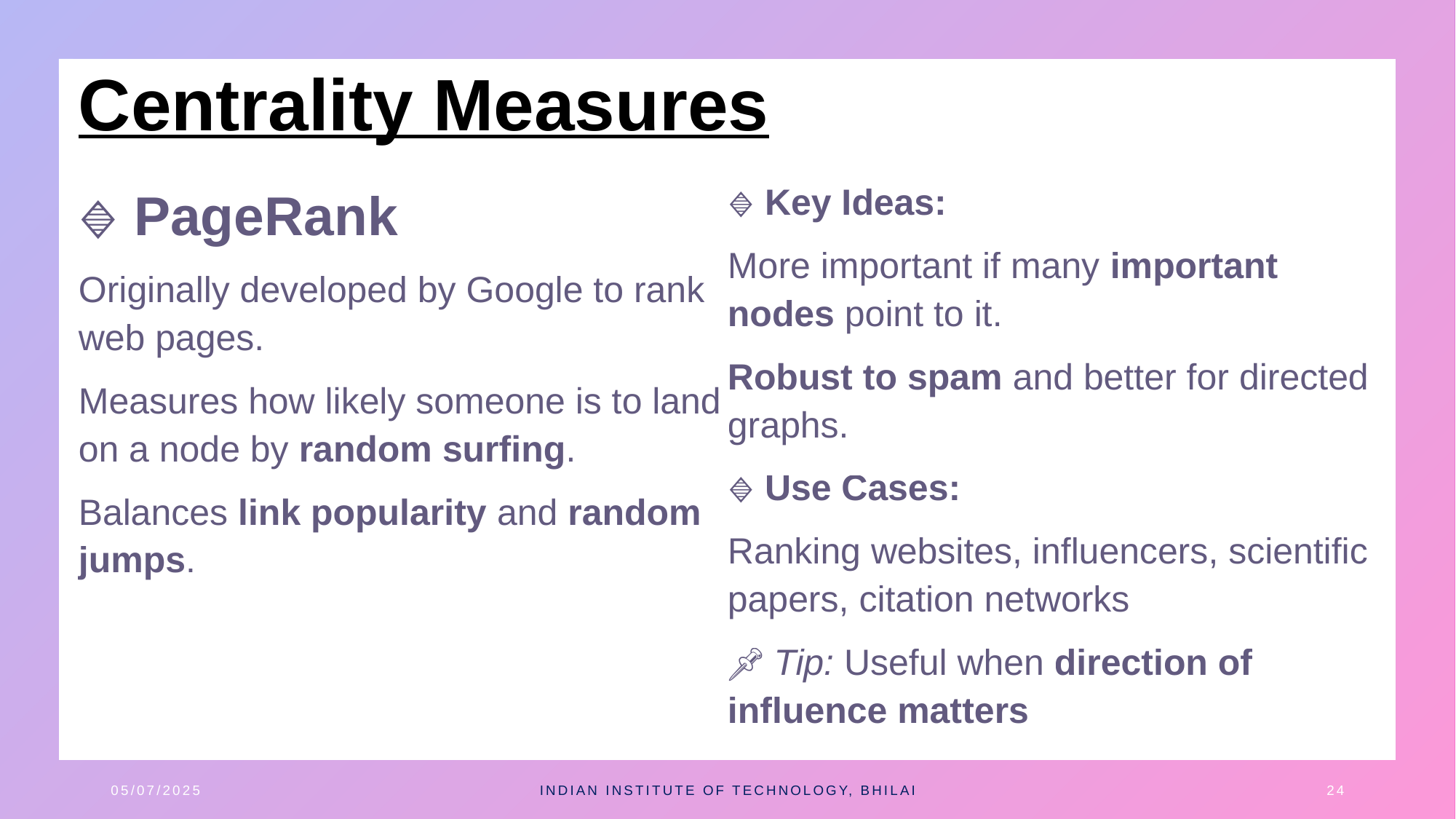

# Centrality Measures
🔹 PageRank
Originally developed by Google to rank web pages.
Measures how likely someone is to land on a node by random surfing.
Balances link popularity and random jumps.

🔹 Key Ideas:
More important if many important nodes point to it.
Robust to spam and better for directed graphs.
🔹 Use Cases:
Ranking websites, influencers, scientific papers, citation networks
📌 Tip: Useful when direction of influence matters

05/07/2025
Indian institute of technology, bhilai
24